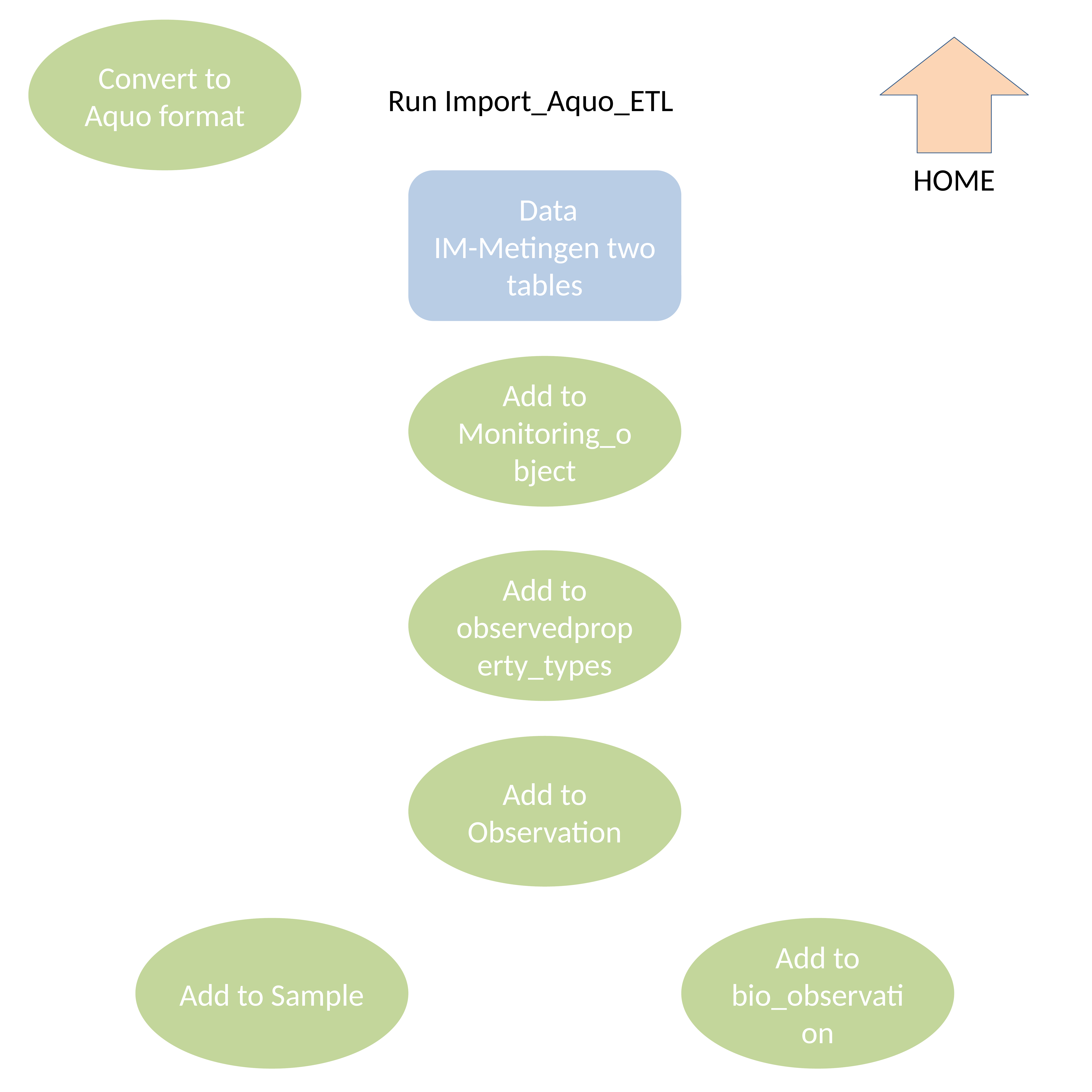

Convert to Aquo format

HOME
Run Import_Aquo_ETL
 Data
IM-Metingen two tables
Add to Monitoring_object
Add to observedproperty_types
Add to Observation
Add to Sample
Add to bio_observation